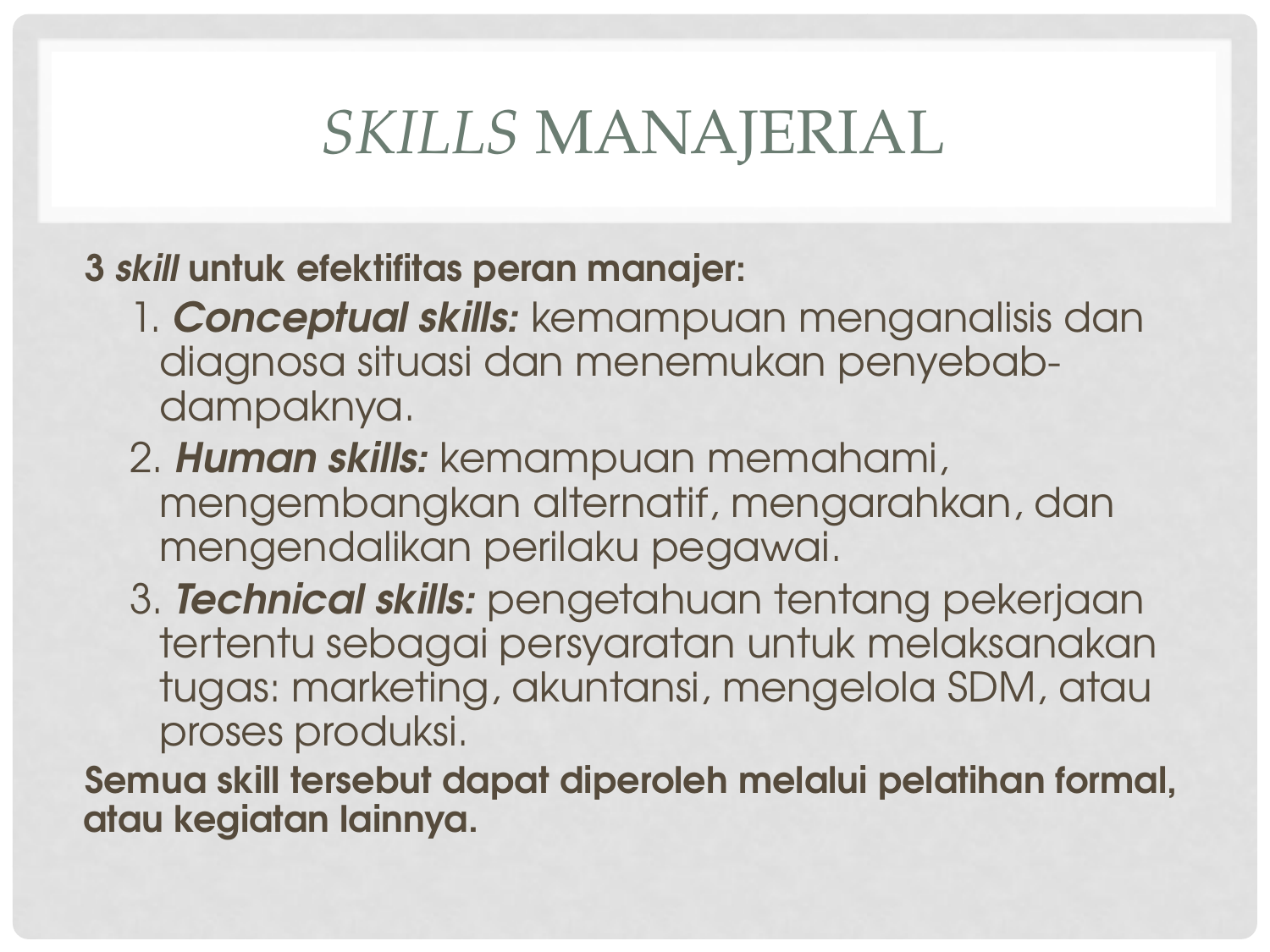

# Skills Manajerial
3 skill untuk efektifitas peran manajer:
1. Conceptual skills: kemampuan menganalisis dan diagnosa situasi dan menemukan penyebab-dampaknya.
2. Human skills: kemampuan memahami, mengembangkan alternatif, mengarahkan, dan mengendalikan perilaku pegawai.
3. Technical skills: pengetahuan tentang pekerjaan tertentu sebagai persyaratan untuk melaksanakan tugas: marketing, akuntansi, mengelola SDM, atau proses produksi.
Semua skill tersebut dapat diperoleh melalui pelatihan formal, atau kegiatan lainnya.